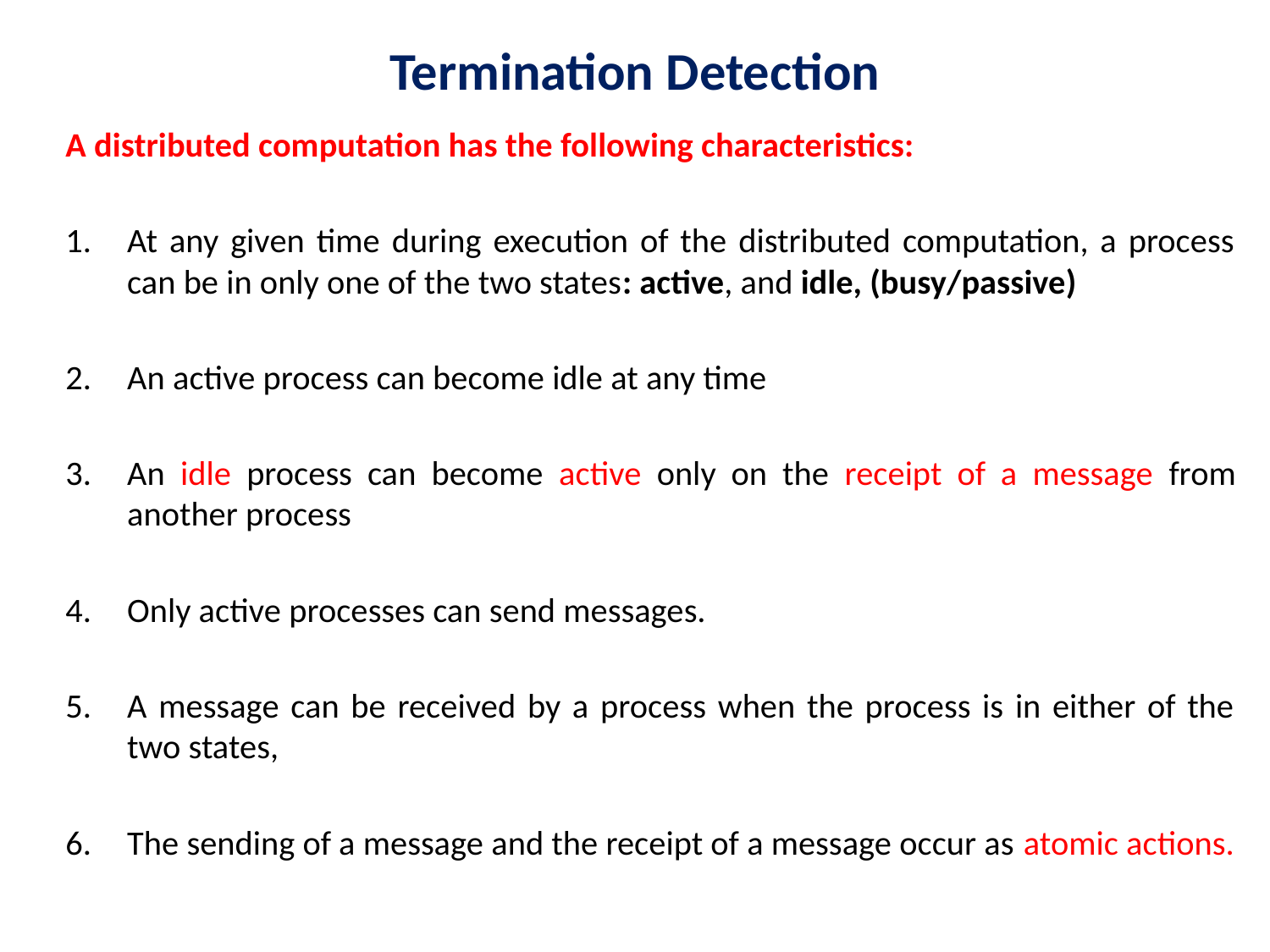

# Termination Detection
A distributed computation has the following characteristics:

At any given time during execution of the distributed computation, a process can be in only one of the two states: active, and idle, (busy/passive)

An active process can become idle at any time

An idle process can become active only on the receipt of a message from another process

Only active processes can send messages.

A message can be received by a process when the process is in either of the two states,

The sending of a message and the receipt of a message occur as atomic actions.